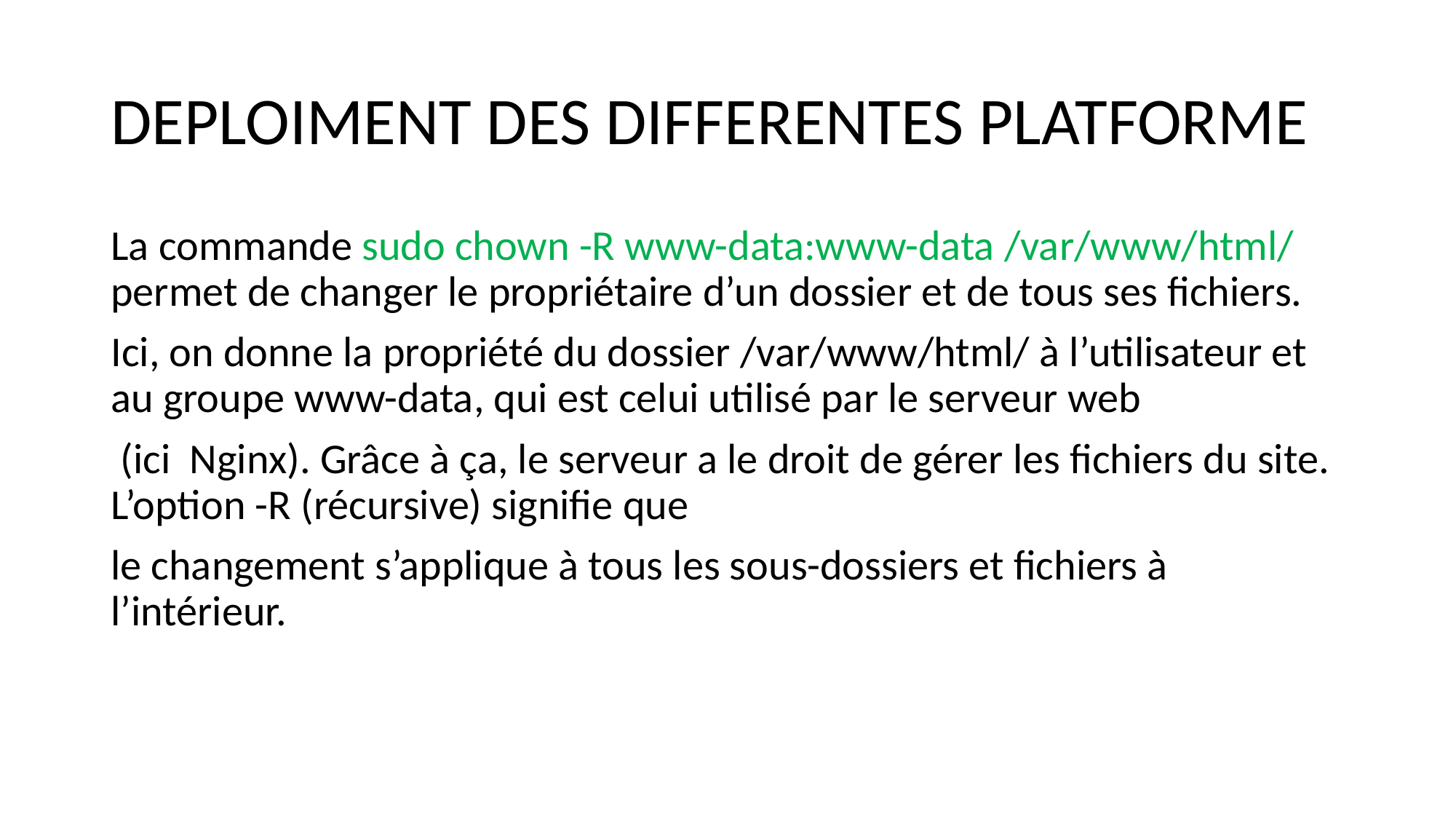

# DEPLOIMENT DES DIFFERENTES PLATFORME
La commande sudo chown -R www-data:www-data /var/www/html/ permet de changer le propriétaire d’un dossier et de tous ses fichiers.
Ici, on donne la propriété du dossier /var/www/html/ à l’utilisateur et au groupe www-data, qui est celui utilisé par le serveur web
 (ici  Nginx). Grâce à ça, le serveur a le droit de gérer les fichiers du site. L’option -R (récursive) signifie que
le changement s’applique à tous les sous-dossiers et fichiers à l’intérieur.